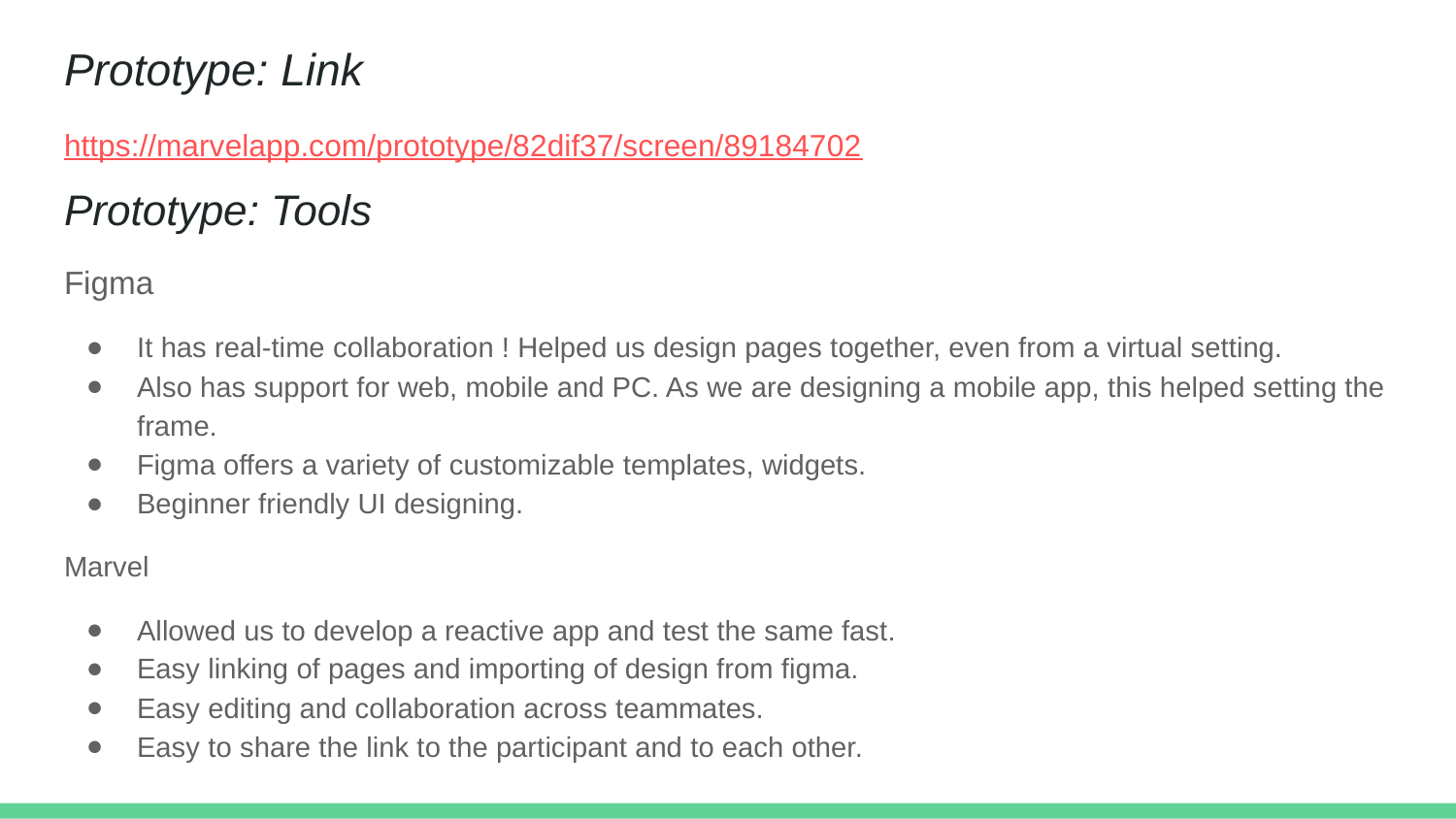

# Prototype: Link
https://marvelapp.com/prototype/82dif37/screen/89184702

Prototype: Tools
Figma
It has real-time collaboration ! Helped us design pages together, even from a virtual setting.
Also has support for web, mobile and PC. As we are designing a mobile app, this helped setting the frame.
Figma offers a variety of customizable templates, widgets.
Beginner friendly UI designing.
Marvel
Allowed us to develop a reactive app and test the same fast.
Easy linking of pages and importing of design from figma.
Easy editing and collaboration across teammates.
Easy to share the link to the participant and to each other.